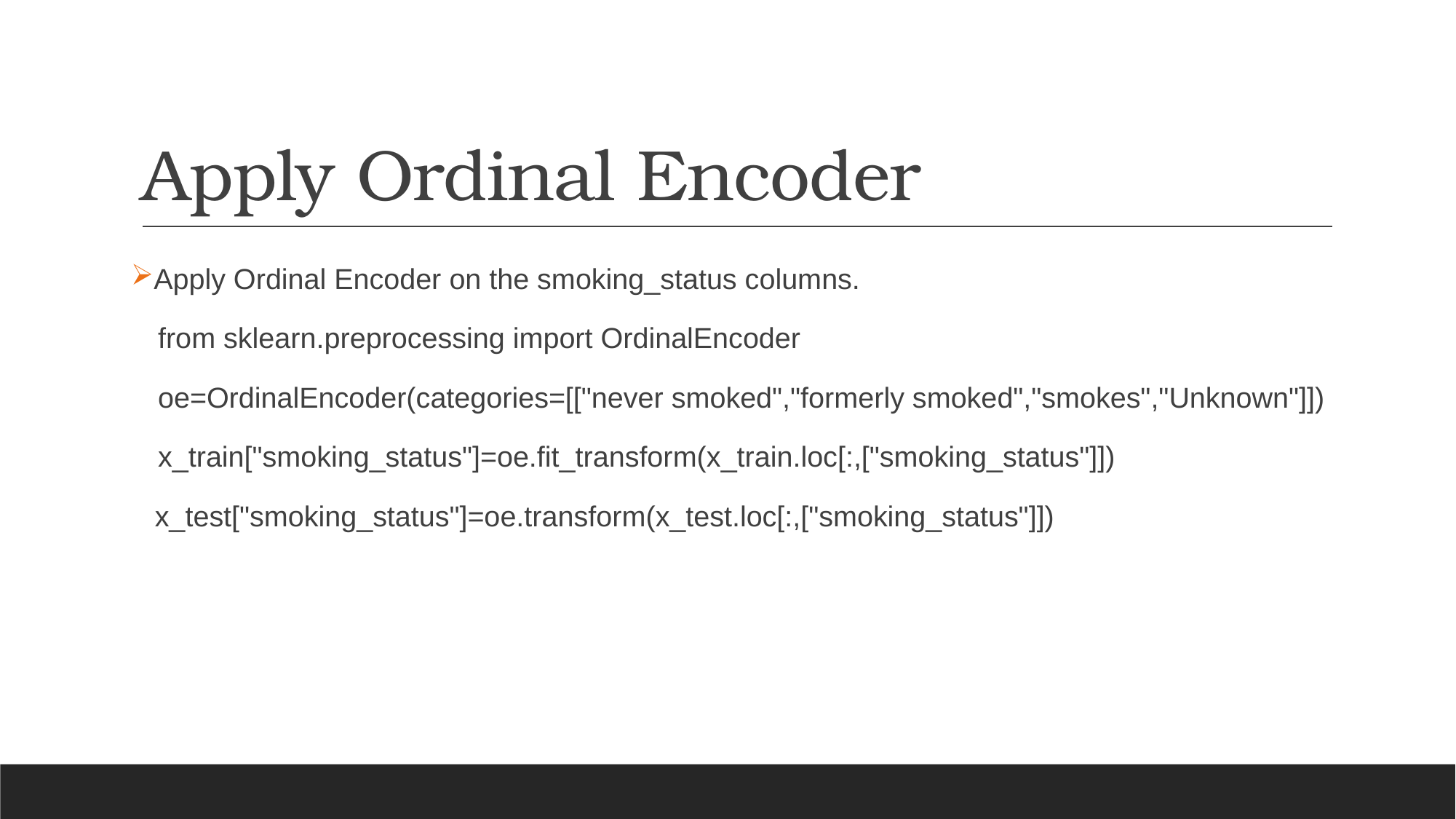

# Apply Ordinal Encoder
Apply Ordinal Encoder on the smoking_status columns.
  from sklearn.preprocessing import OrdinalEncoder
  oe=OrdinalEncoder(categories=[["never smoked","formerly smoked","smokes","Unknown"]])
  x_train["smoking_status"]=oe.fit_transform(x_train.loc[:,["smoking_status"]])
   x_test["smoking_status"]=oe.transform(x_test.loc[:,["smoking_status"]])